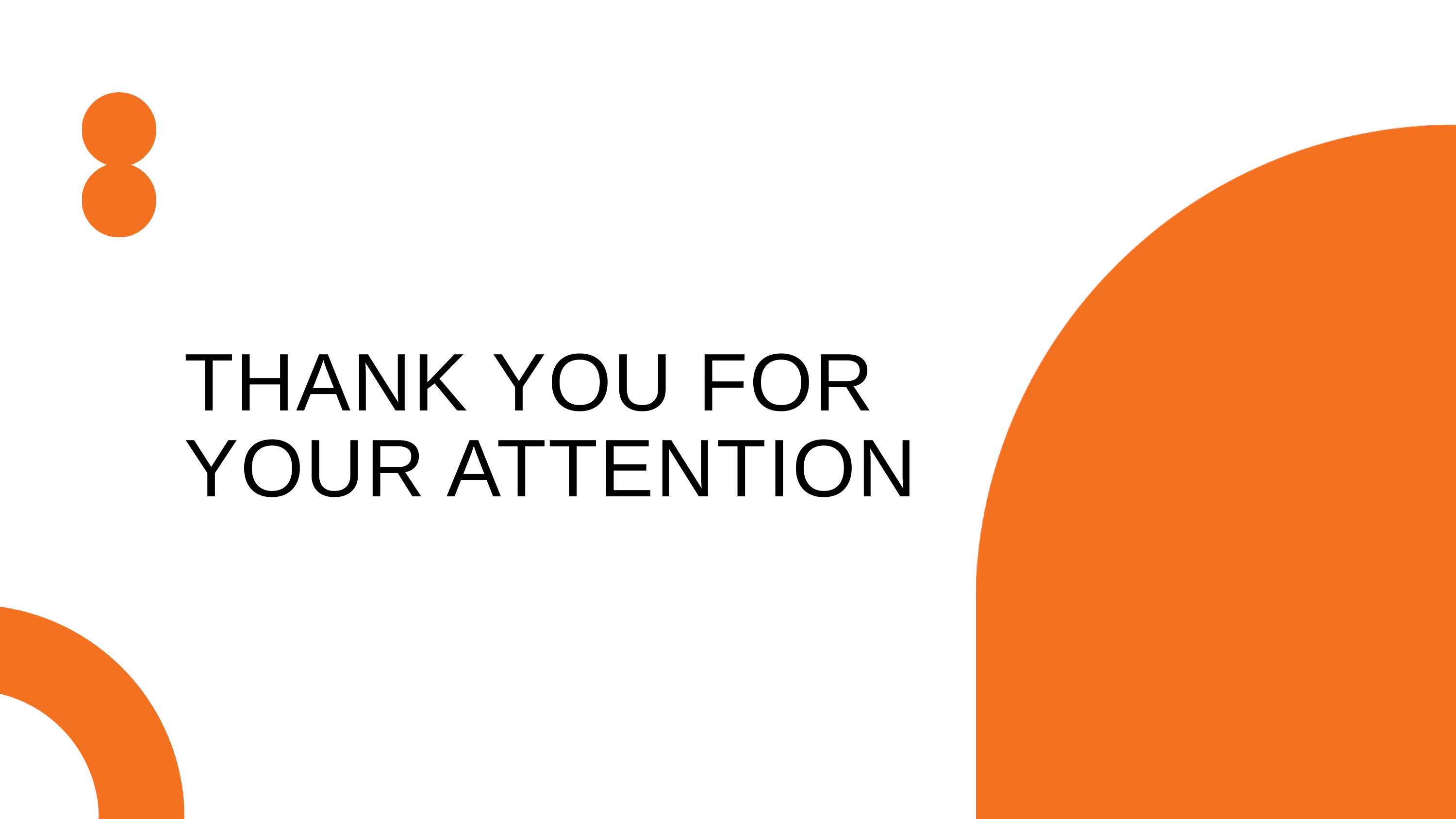

THANK YOU FOR YOUR ATTENTION
Calle Cualquiera 123, Cualquier Lugar